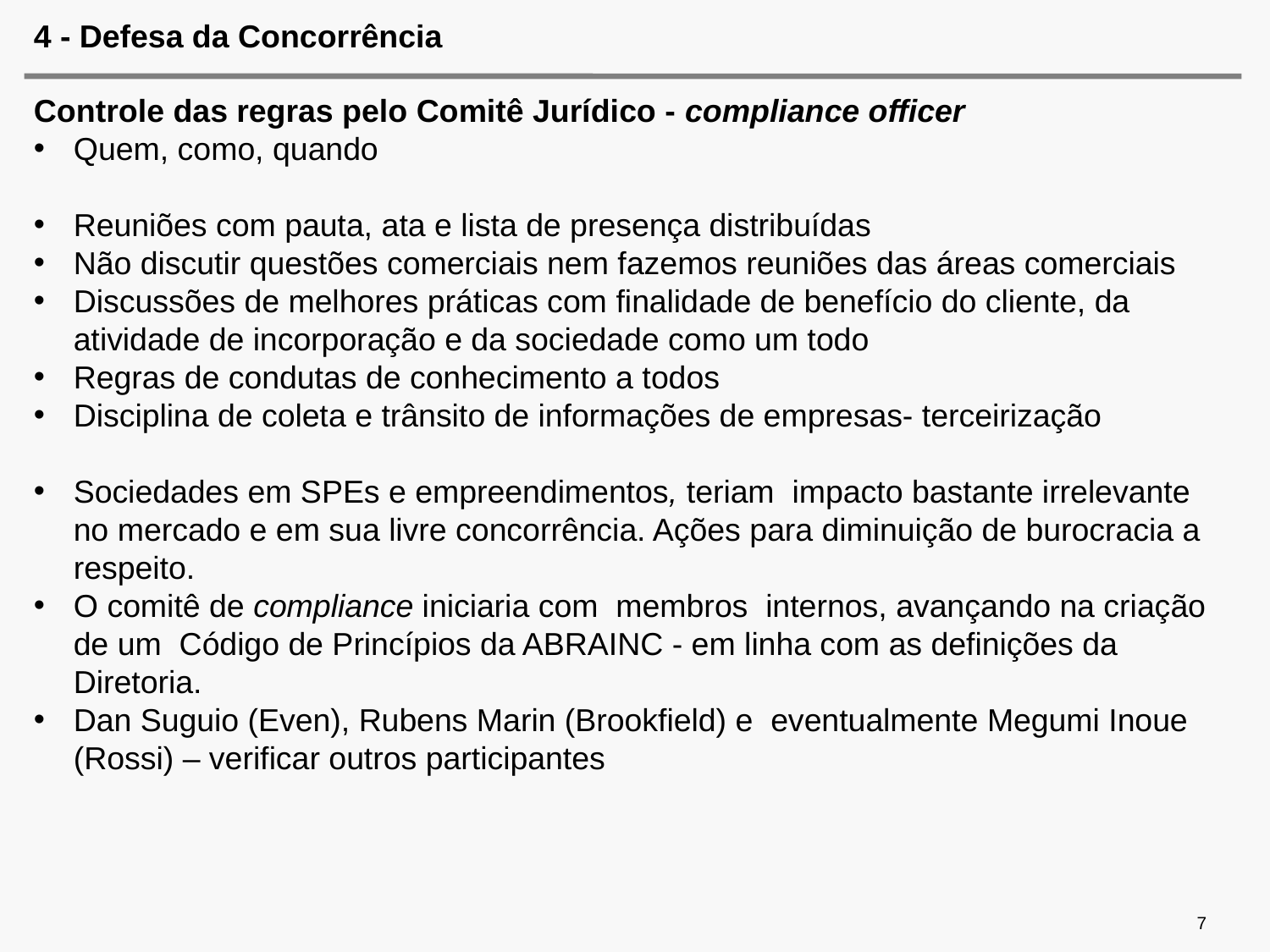

# 4 - Defesa da Concorrência

Controle das regras pelo Comitê Jurídico - compliance officer
Quem, como, quando

Reuniões com pauta, ata e lista de presença distribuídas
Não discutir questões comerciais nem fazemos reuniões das áreas comerciais
Discussões de melhores práticas com finalidade de benefício do cliente, da atividade de incorporação e da sociedade como um todo
Regras de condutas de conhecimento a todos
Disciplina de coleta e trânsito de informações de empresas- terceirização

Sociedades em SPEs e empreendimentos, teriam  impacto bastante irrelevante no mercado e em sua livre concorrência. Ações para diminuição de burocracia a respeito.
O comitê de compliance iniciaria com  membros  internos, avançando na criação de um  Código de Princípios da ABRAINC - em linha com as definições da Diretoria.
Dan Suguio (Even), Rubens Marin (Brookfield) e  eventualmente Megumi Inoue (Rossi) – verificar outros participantes

7